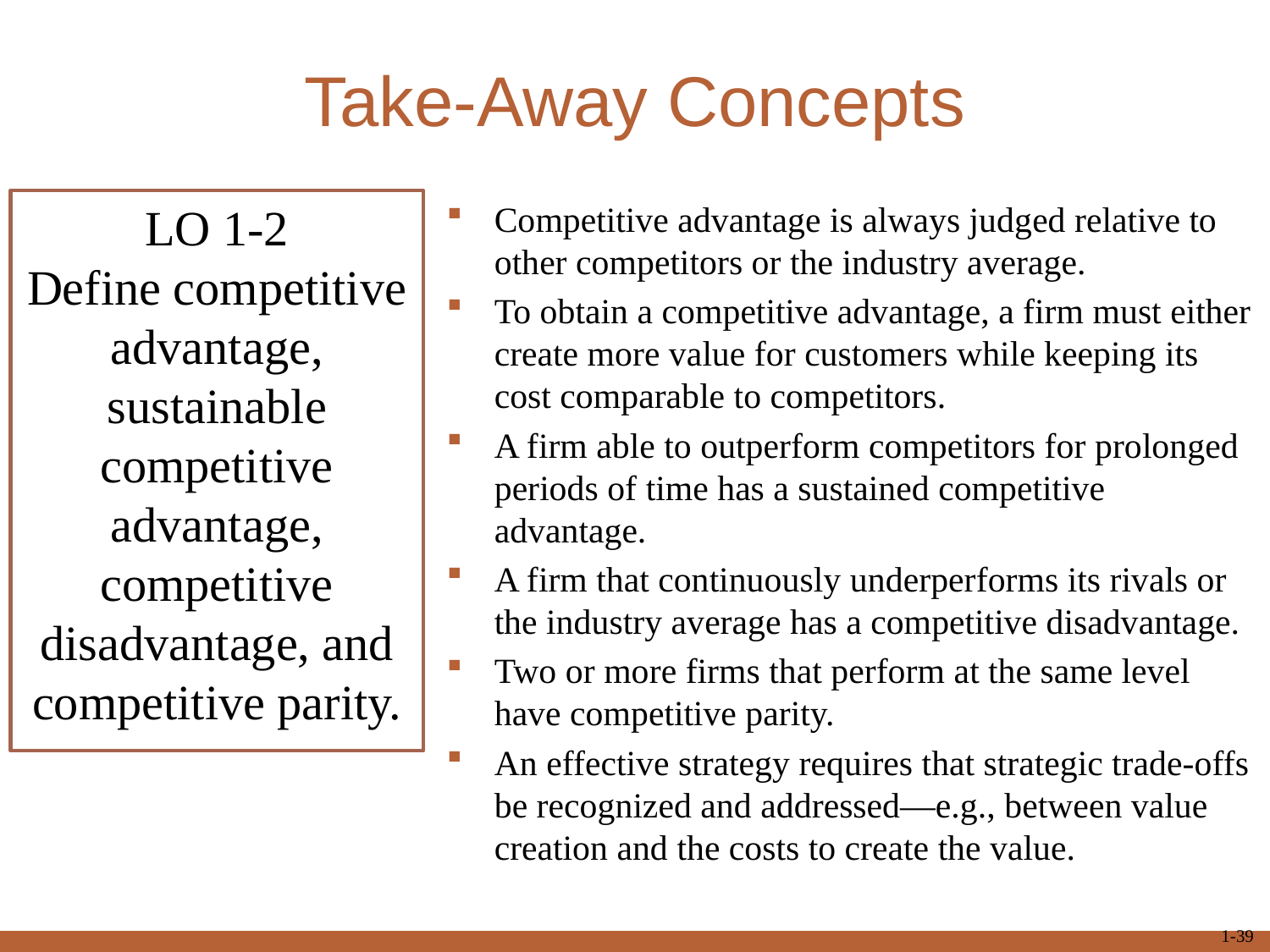

# Take-Away Concepts
LO 1-2
Define competitive advantage, sustainable competitive advantage, competitive disadvantage, and competitive parity.
Competitive advantage is always judged relative to other competitors or the industry average.
To obtain a competitive advantage, a firm must either create more value for customers while keeping its cost comparable to competitors.
A firm able to outperform competitors for prolonged periods of time has a sustained competitive advantage.
A firm that continuously underperforms its rivals or the industry average has a competitive disadvantage.
Two or more firms that perform at the same level have competitive parity.
An effective strategy requires that strategic trade-offs be recognized and addressed—e.g., between value creation and the costs to create the value.